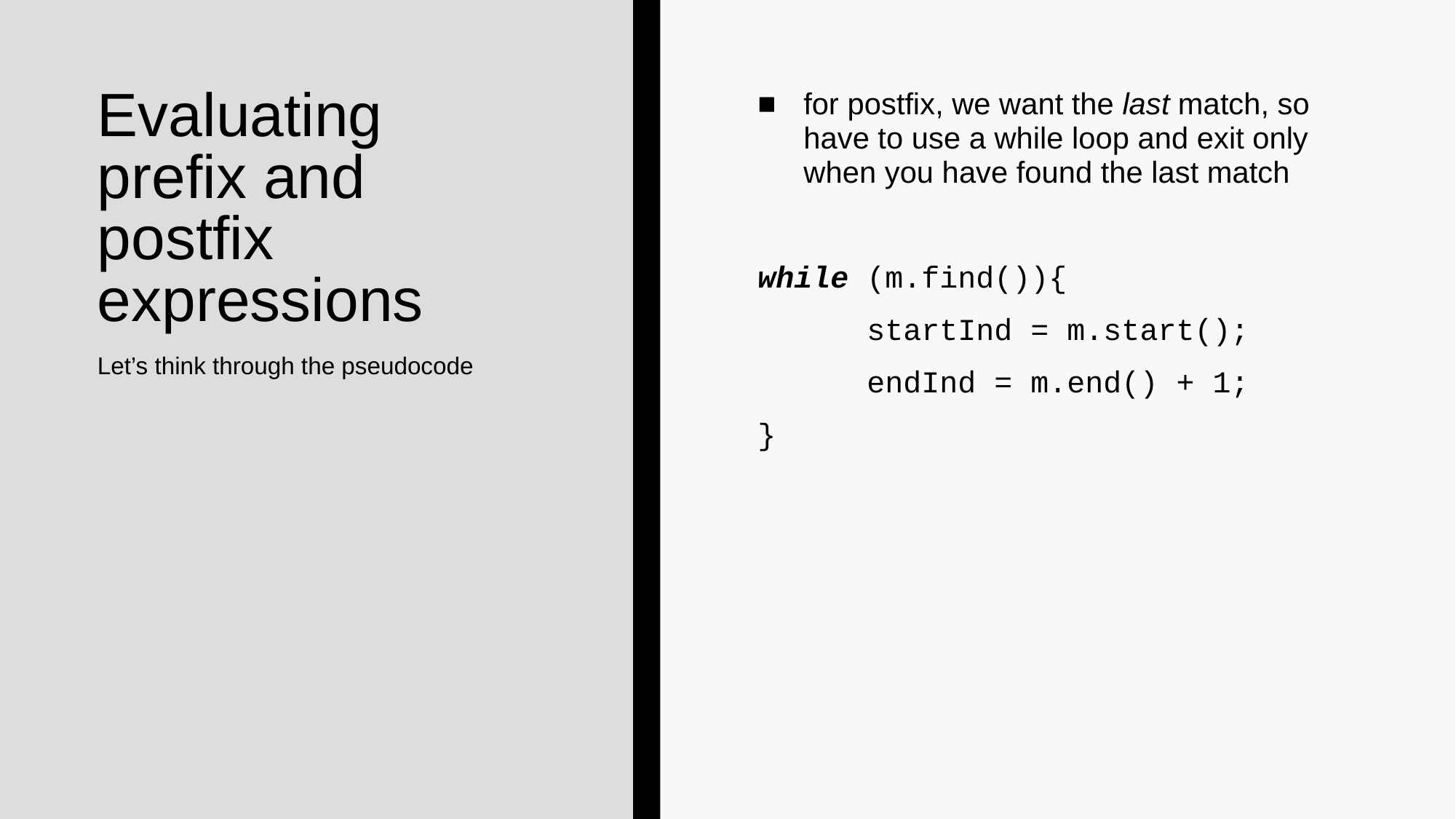

# Evaluating prefix and postfix expressions
for postfix, we want the last match, so have to use a while loop and exit only when you have found the last match

while (m.find()){
      startInd = m.start();
      endInd = m.end() + 1;
}
Let’s think through the pseudocode